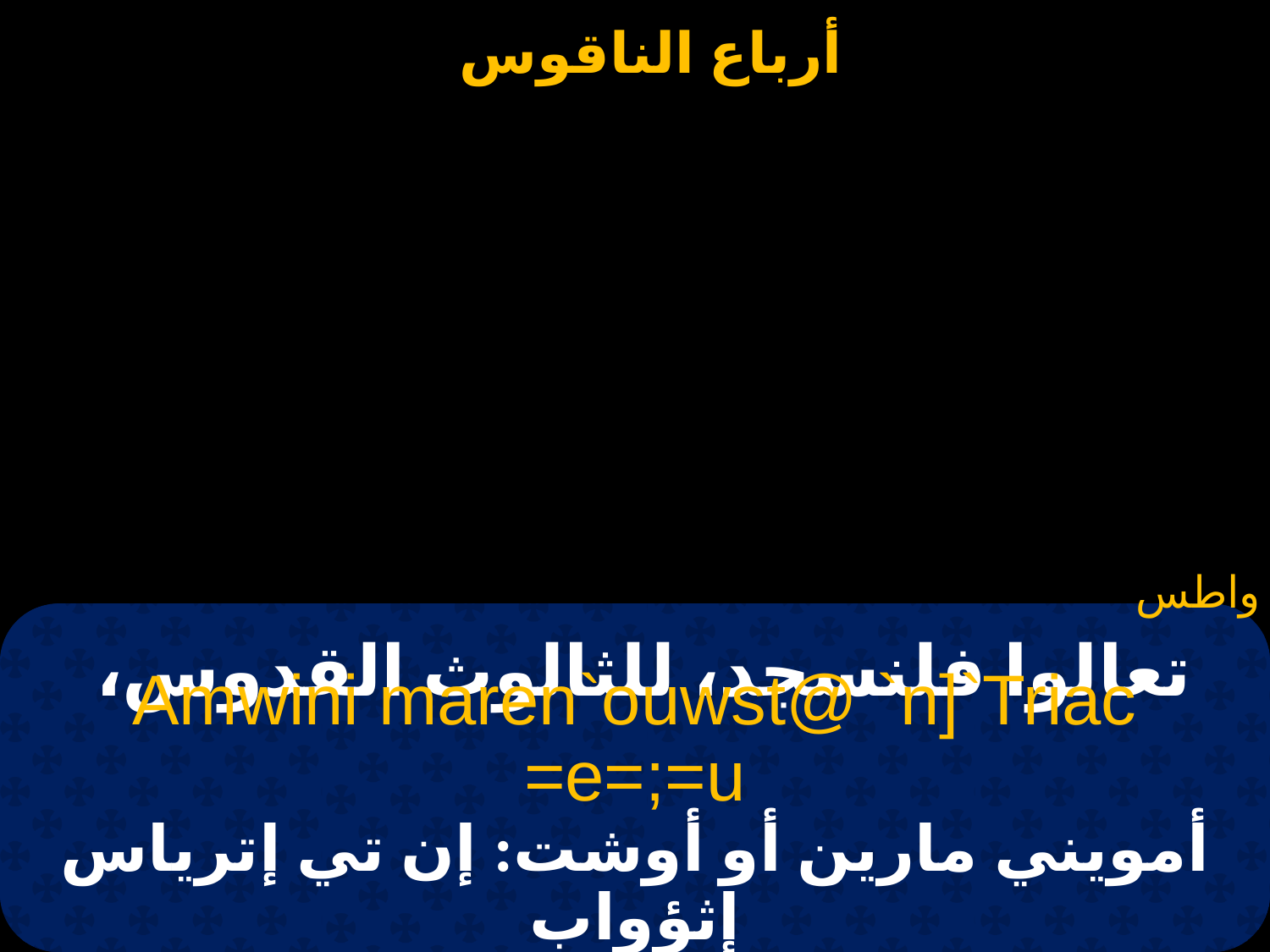

واطس
# تعالوا فلنسجد، للثالوث القدوس،
Amwini maren`ouwst@ `n]`Triac =e=;=u
أمويني مارين أو أوشت: إن تي إترياس إثؤواب